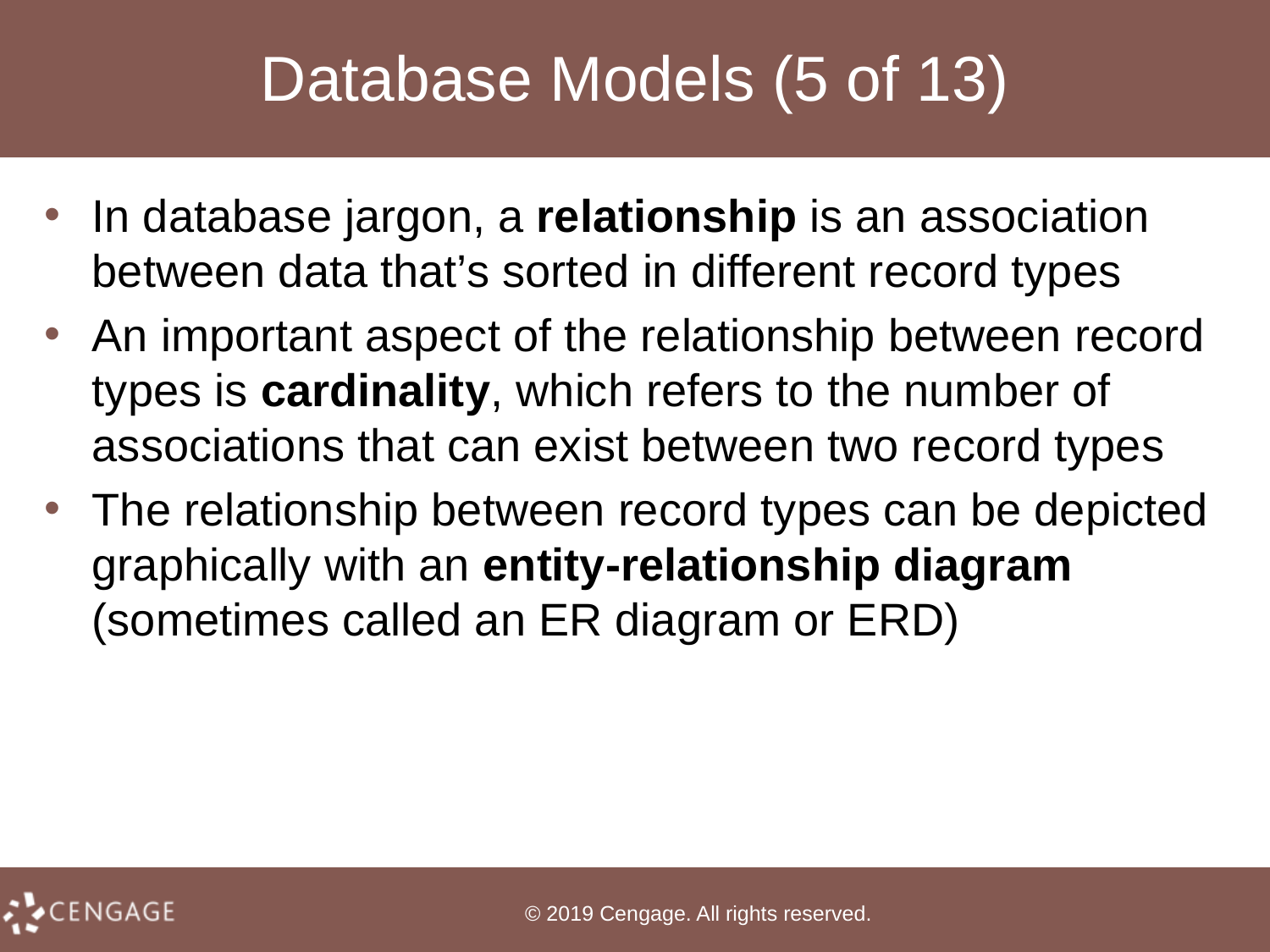

# Database Models (5 of 13)
In database jargon, a relationship is an association between data that’s sorted in different record types
An important aspect of the relationship between record types is cardinality, which refers to the number of associations that can exist between two record types
The relationship between record types can be depicted graphically with an entity-relationship diagram (sometimes called an ER diagram or ERD)